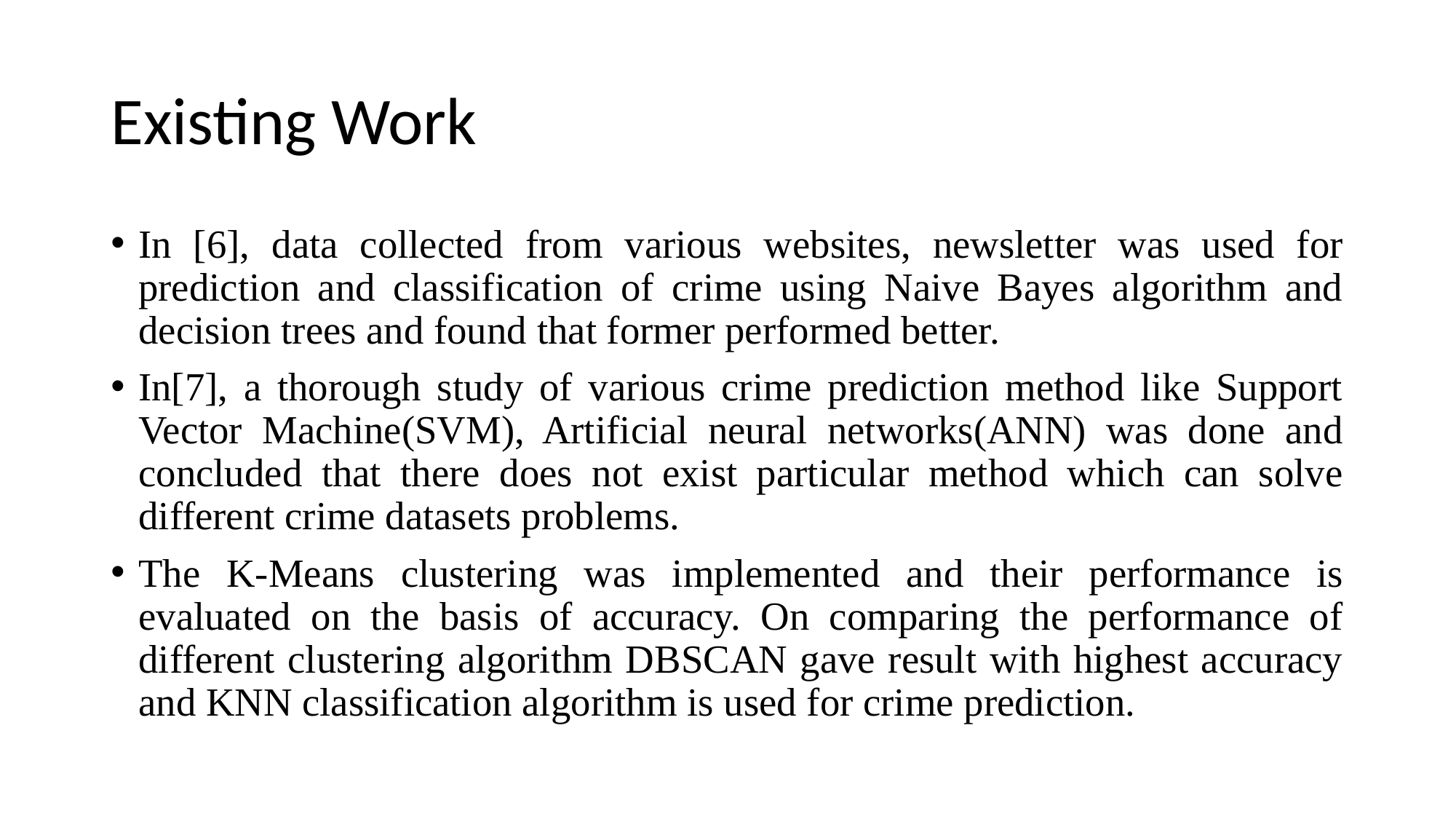

# Existing Work
In [6], data collected from various websites, newsletter was used for prediction and classification of crime using Naive Bayes algorithm and decision trees and found that former performed better.
In[7], a thorough study of various crime prediction method like Support Vector Machine(SVM), Artificial neural networks(ANN) was done and concluded that there does not exist particular method which can solve different crime datasets problems.
The K-Means clustering was implemented and their performance is evaluated on the basis of accuracy. On comparing the performance of different clustering algorithm DBSCAN gave result with highest accuracy and KNN classification algorithm is used for crime prediction.